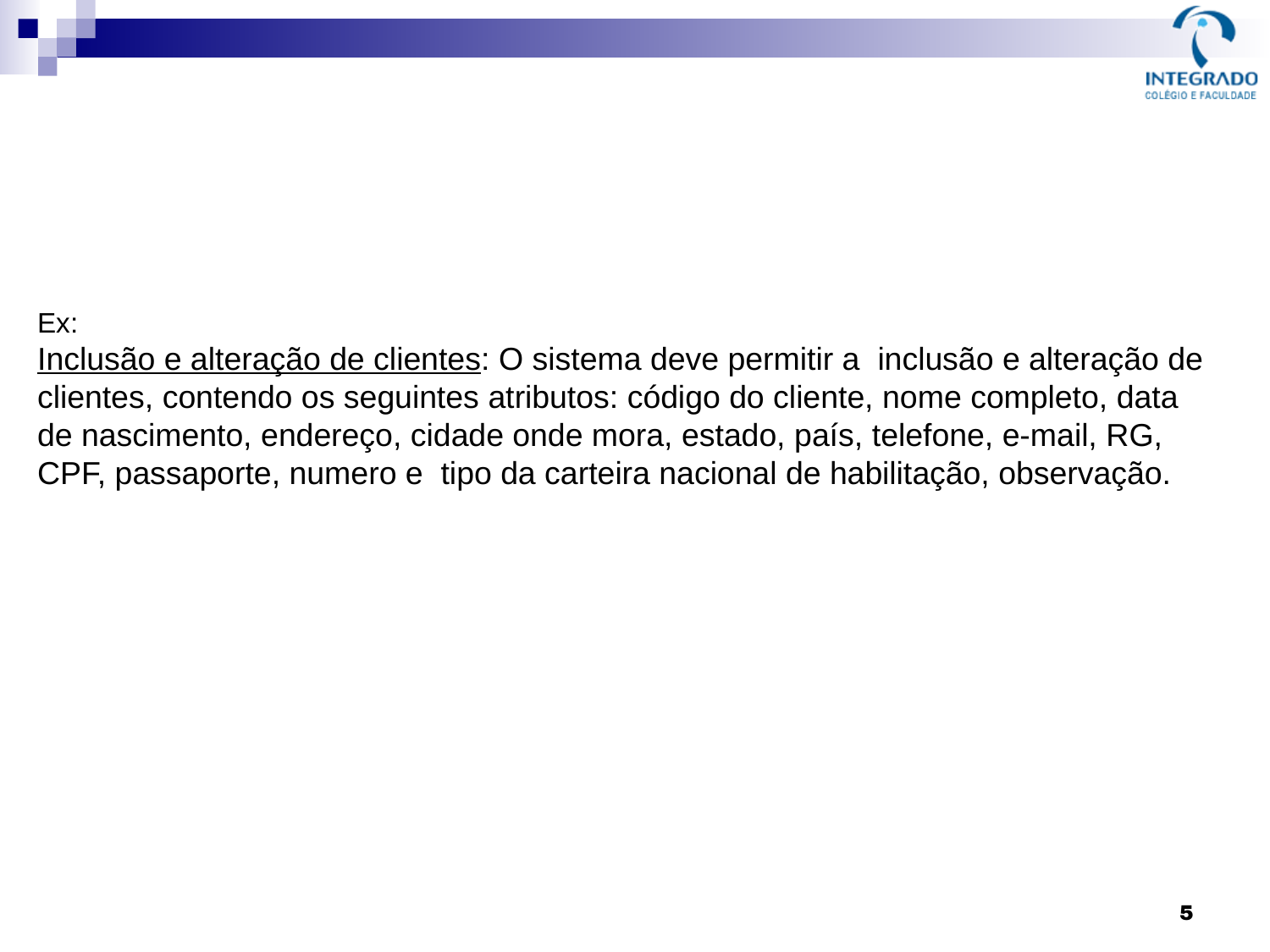

Ex:
Inclusão e alteração de clientes: O sistema deve permitir a  inclusão e alteração de clientes, contendo os seguintes atributos: código do cliente, nome completo, data de nascimento, endereço, cidade onde mora, estado, país, telefone, e-mail, RG, CPF, passaporte, numero e  tipo da carteira nacional de habilitação, observação.
5